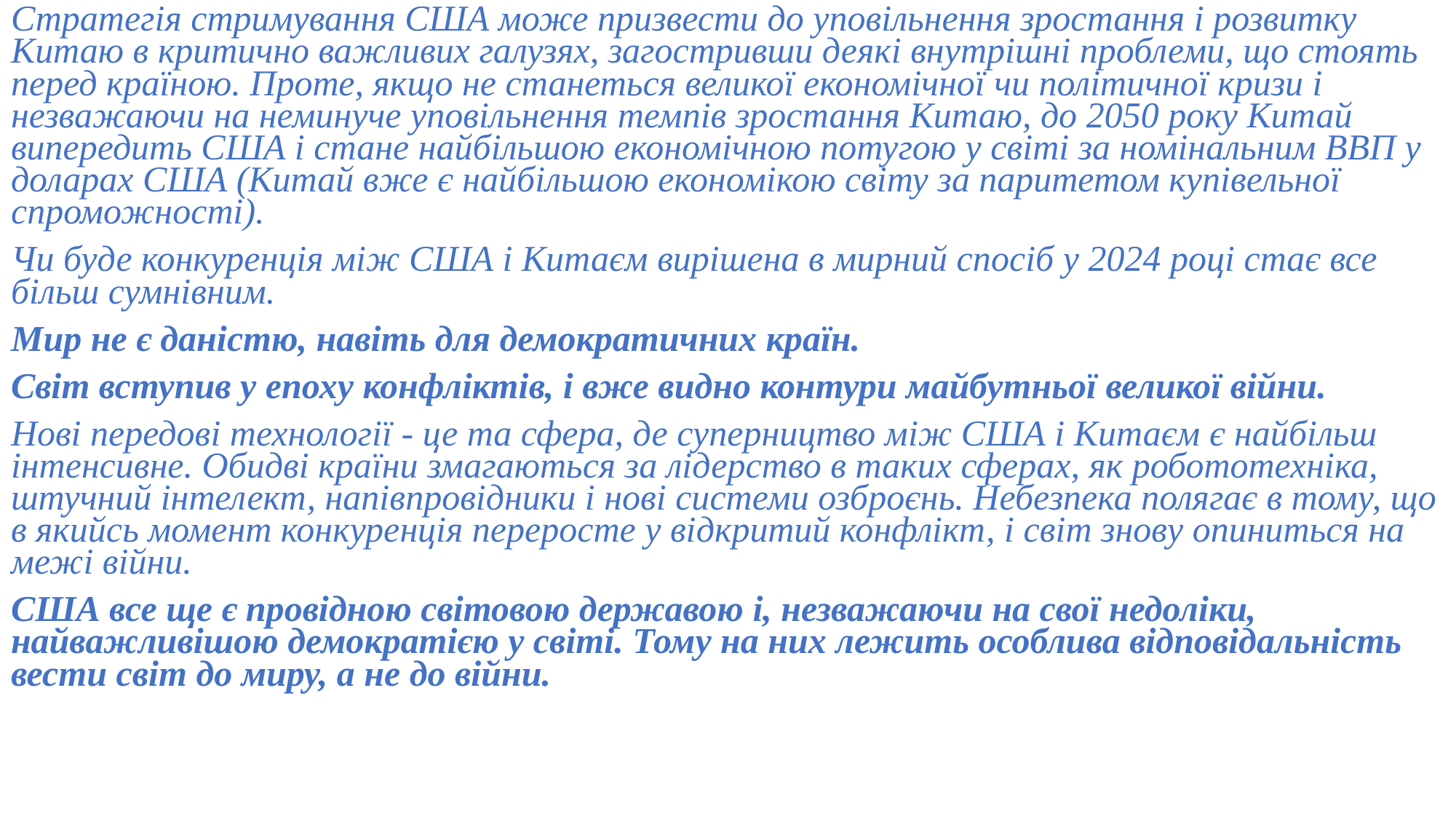

Стратегія стримування США може призвести до уповільнення зростання і розвитку Китаю в критично важливих галузях, загостривши деякі внутрішні проблеми, що стоять перед країною. Проте, якщо не станеться великої економічної чи політичної кризи і незважаючи на неминуче уповільнення темпів зростання Китаю, до 2050 року Китай випередить США і стане найбільшою економічною потугою у світі за номінальним ВВП у доларах США (Китай вже є найбільшою економікою світу за паритетом купівельної спроможності).
Чи буде конкуренція між США і Китаєм вирішена в мирний спосіб у 2024 році стає все більш сумнівним.
Мир не є даністю, навіть для демократичних країн.
Світ вступив у епоху конфліктів, і вже видно контури майбутньої великої війни.
Нові передові технології - це та сфера, де суперництво між США і Китаєм є найбільш інтенсивне. Обидві країни змагаються за лідерство в таких сферах, як робототехніка, штучний інтелект, напівпровідники і нові системи озброєнь. Небезпека полягає в тому, що в якийсь момент конкуренція переросте у відкритий конфлікт, і світ знову опиниться на межі війни.
США все ще є провідною світовою державою і, незважаючи на свої недоліки, найважливішою демократією у світі. Тому на них лежить особлива відповідальність вести світ до миру, а не до війни.